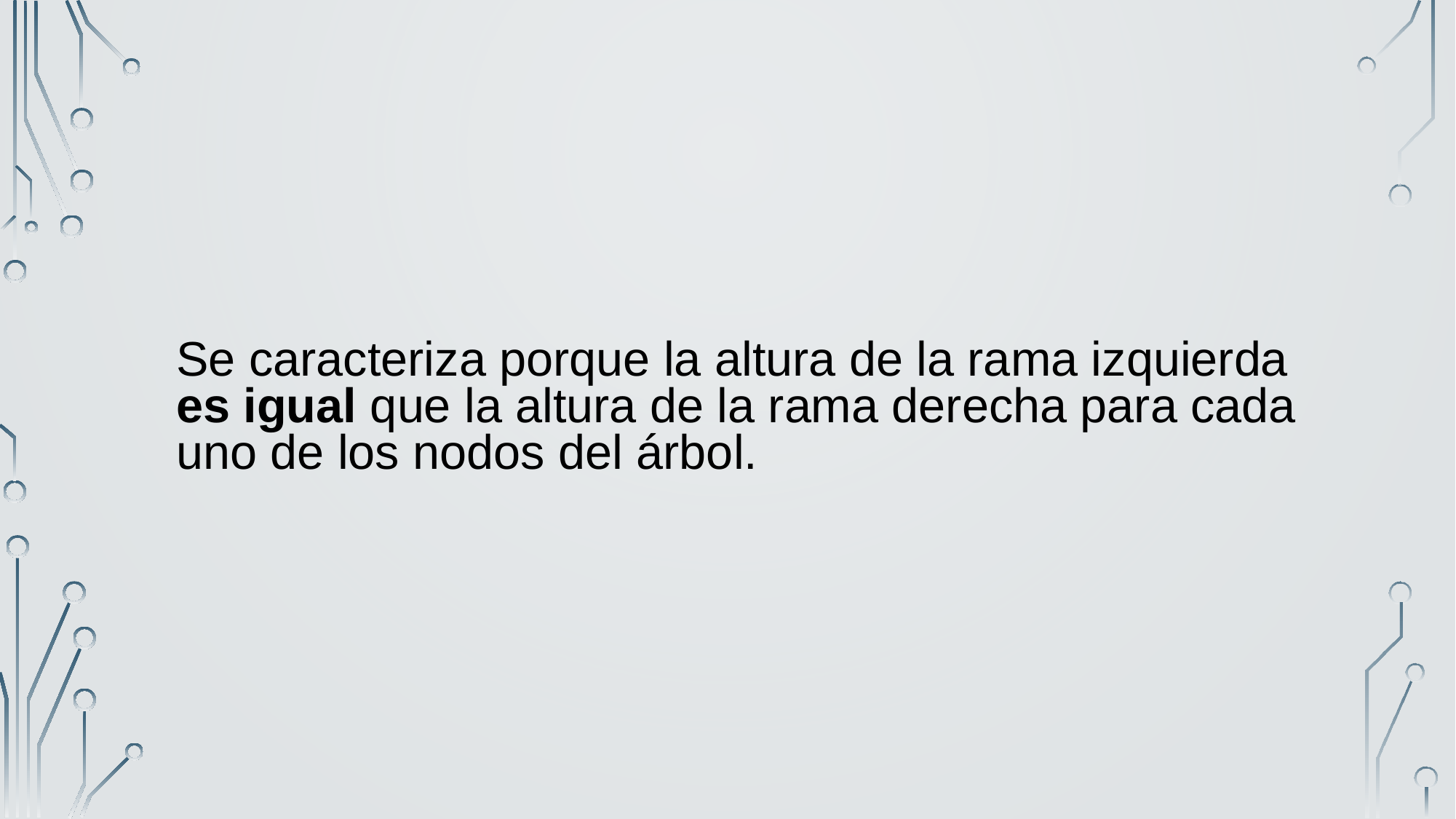

Se caracteriza porque la altura de la rama izquierda es igual que la altura de la rama derecha para cada uno de los nodos del árbol.